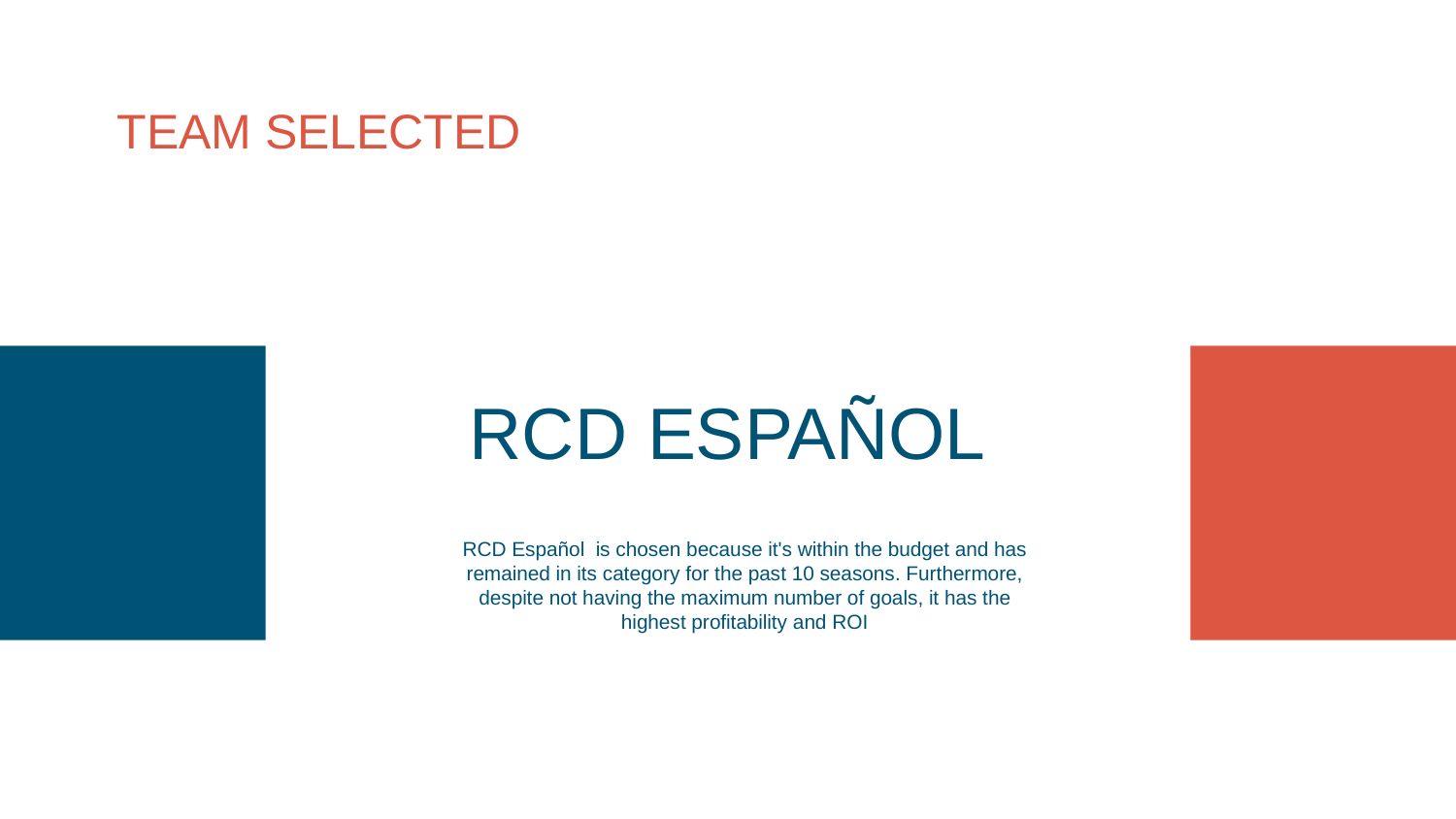

# TEAM SELECTED
RCD ESPAÑOL
RCD Español  is chosen because it's within the budget and has remained in its category for the past 10 seasons. Furthermore, despite not having the maximum number of goals, it has the highest profitability and ROI